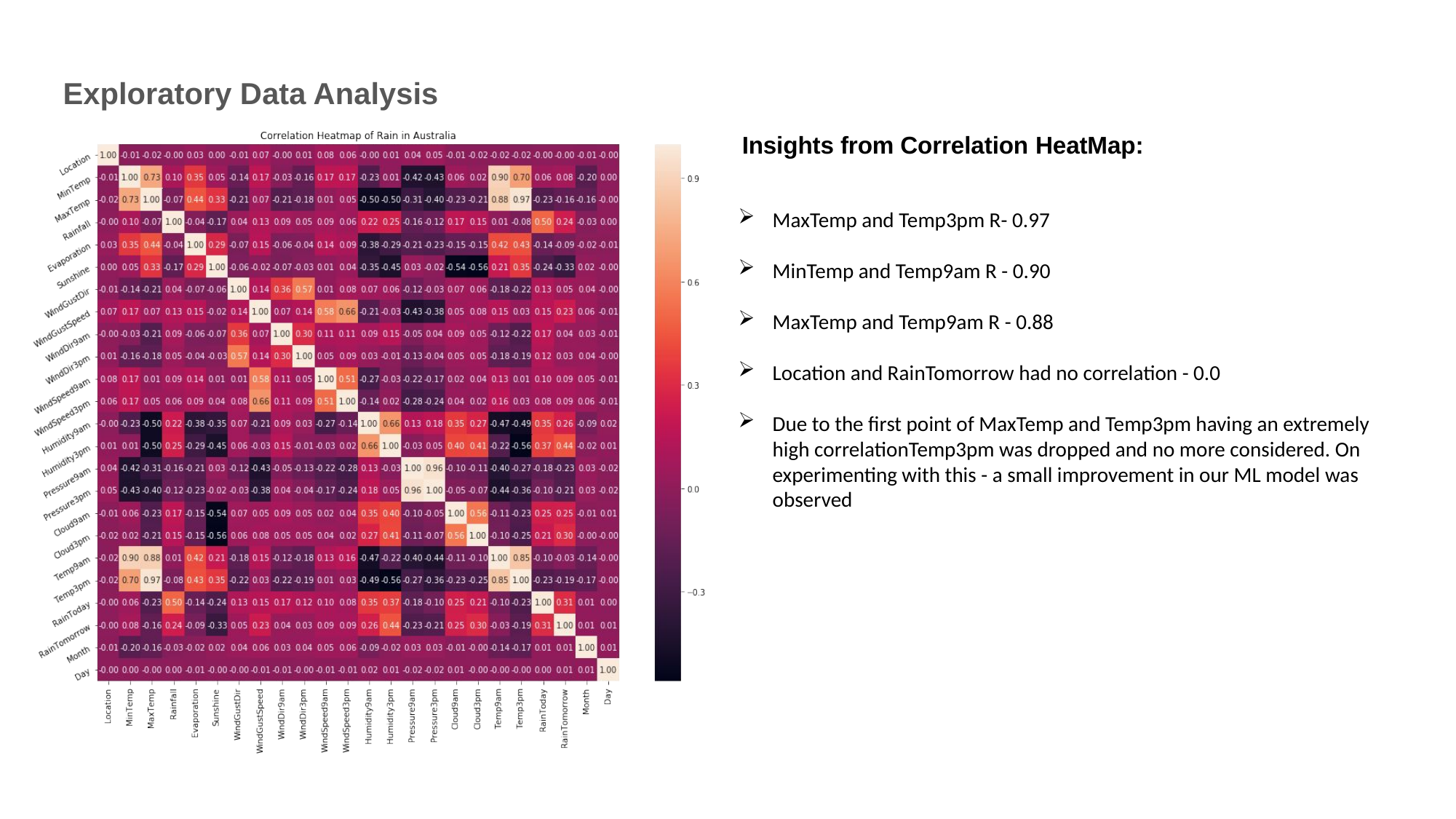

Exploratory Data Analysis

Insights from Correlation HeatMap:
MaxTemp and Temp3pm R- 0.97

MinTemp and Temp9am R - 0.90

MaxTemp and Temp9am R - 0.88

Location and RainTomorrow had no correlation - 0.0

Due to the first point of MaxTemp and Temp3pm having an extremely high correlationTemp3pm was dropped and no more considered. On experimenting with this - a small improvement in our ML model was observed